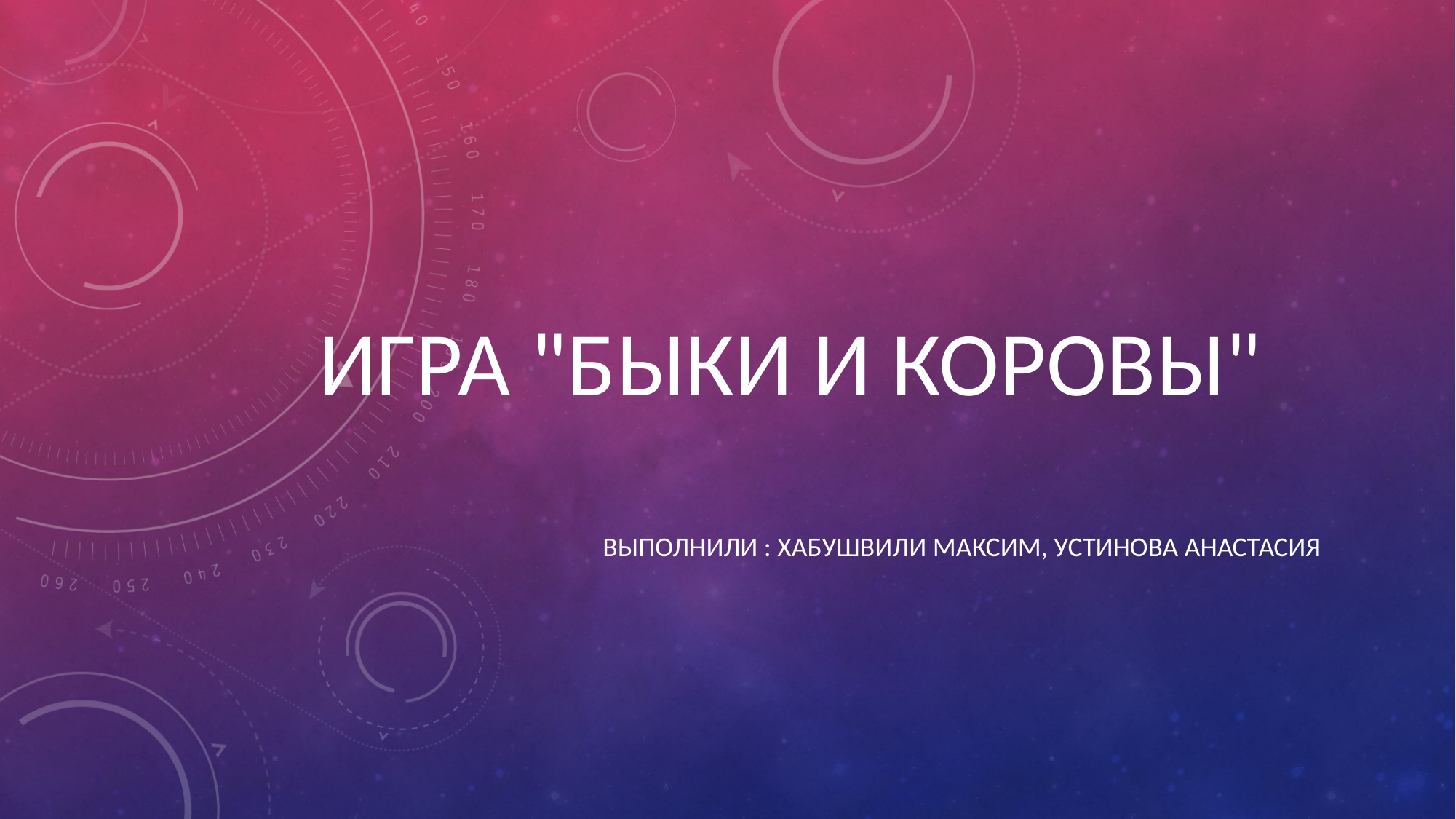

# Игра "Быки и коровы"
Выполнили : Хабушвили максим, Устинова Анастасия